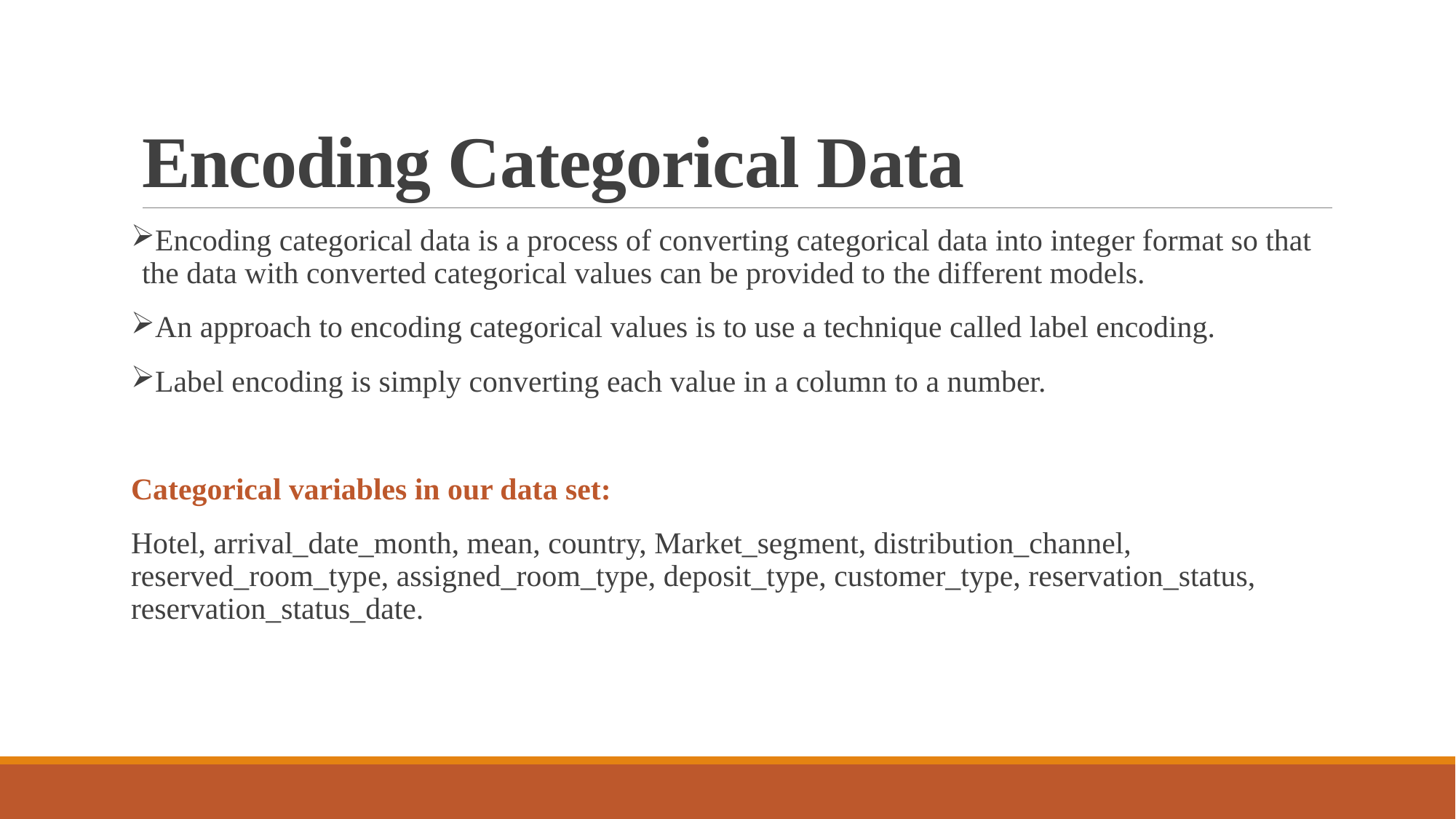

# Encoding Categorical Data
Encoding categorical data is a process of converting categorical data into integer format so that the data with converted categorical values can be provided to the different models.
An approach to encoding categorical values is to use a technique called label encoding.
Label encoding is simply converting each value in a column to a number.

Categorical variables in our data set:
Hotel, arrival_date_month, mean, country, Market_segment, distribution_channel, reserved_room_type, assigned_room_type, deposit_type, customer_type, reservation_status, reservation_status_date.